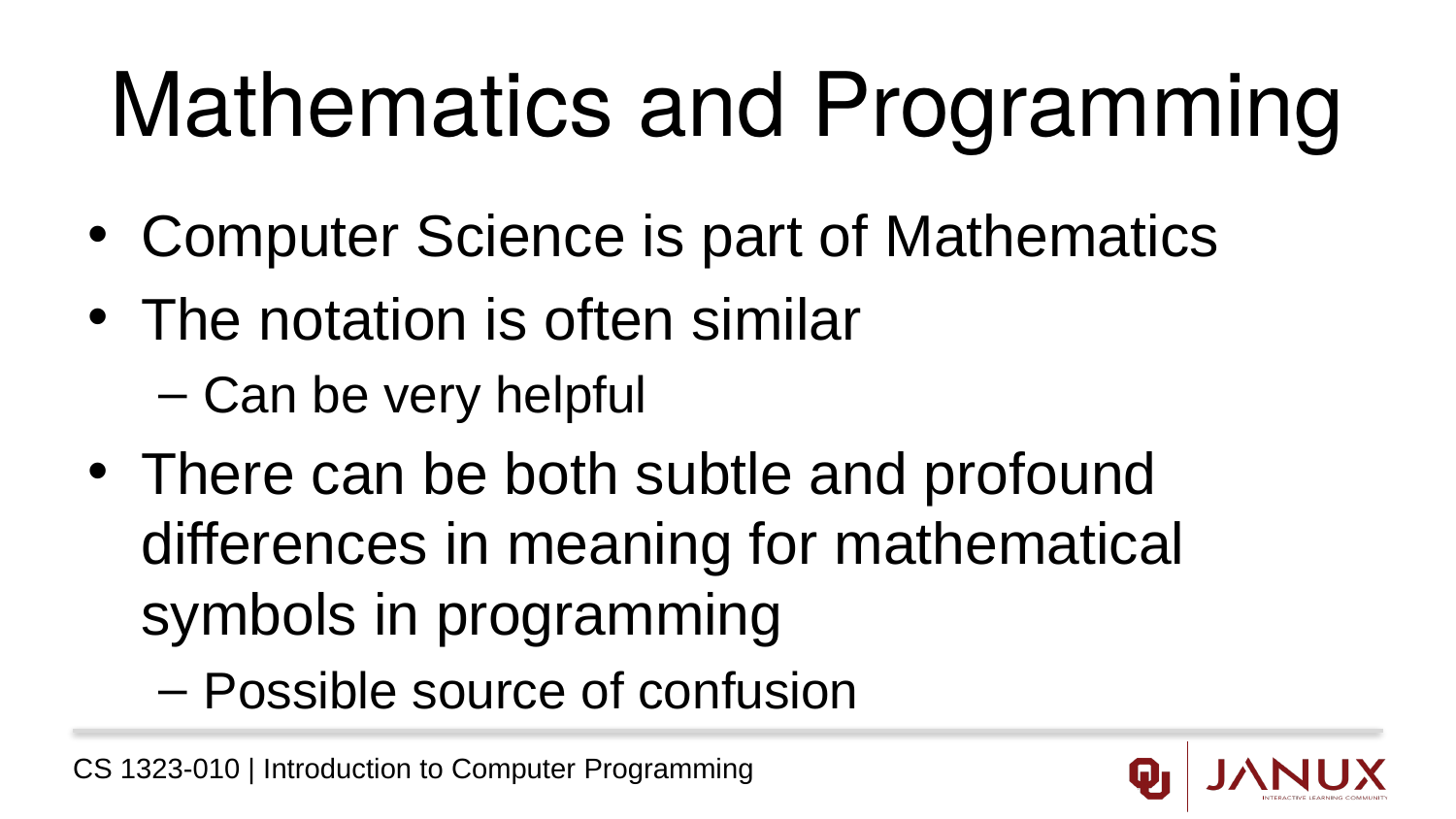

# Mathematics and Programming
Computer Science is part of Mathematics
The notation is often similar
Can be very helpful
There can be both subtle and profound differences in meaning for mathematical symbols in programming
Possible source of confusion